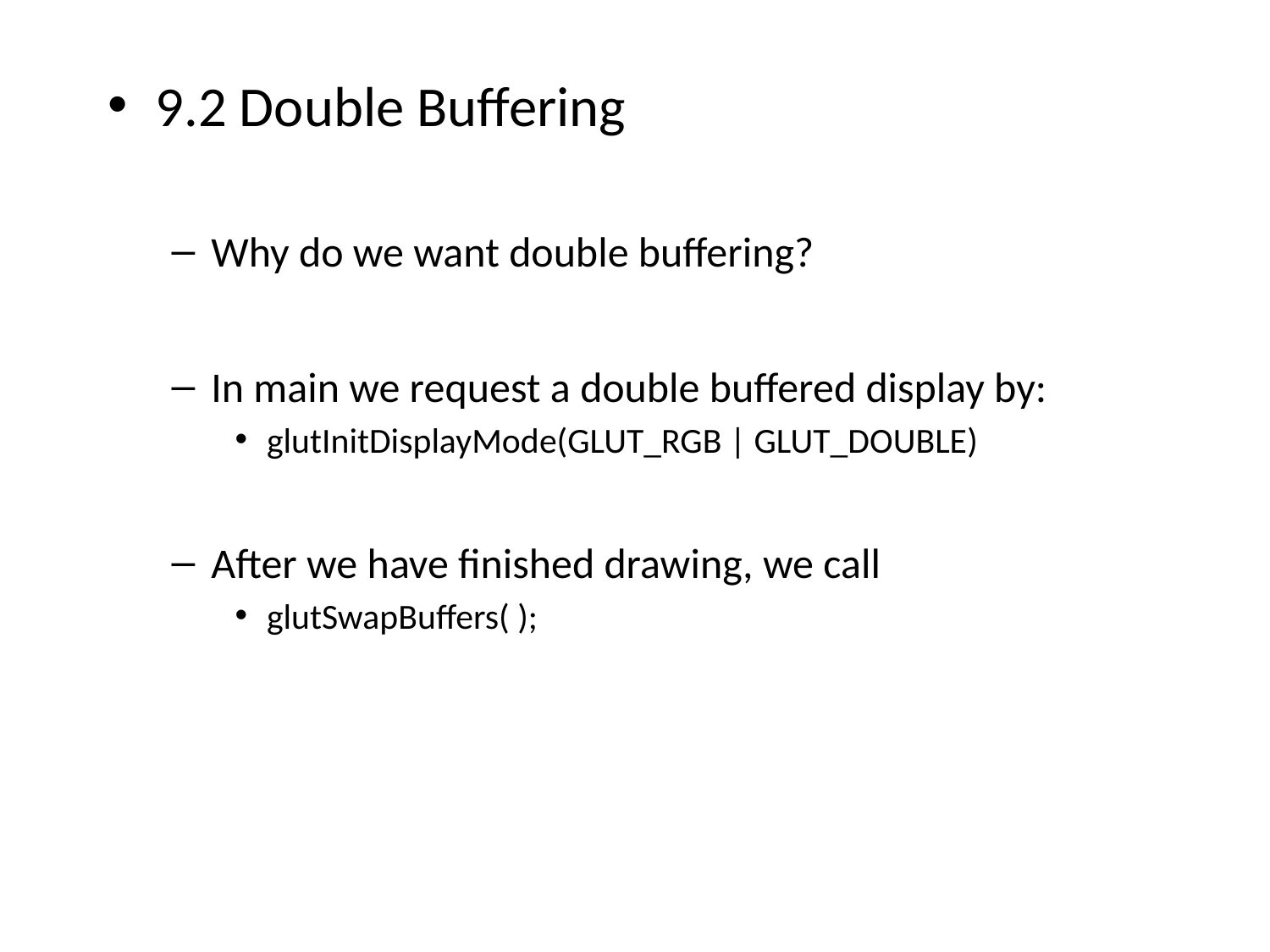

9.2 Double Buffering

Why do we want double buffering?

In main we request a double buffered display by:
glutInitDisplayMode(GLUT_RGB | GLUT_DOUBLE)

After we have finished drawing, we call
glutSwapBuffers( );